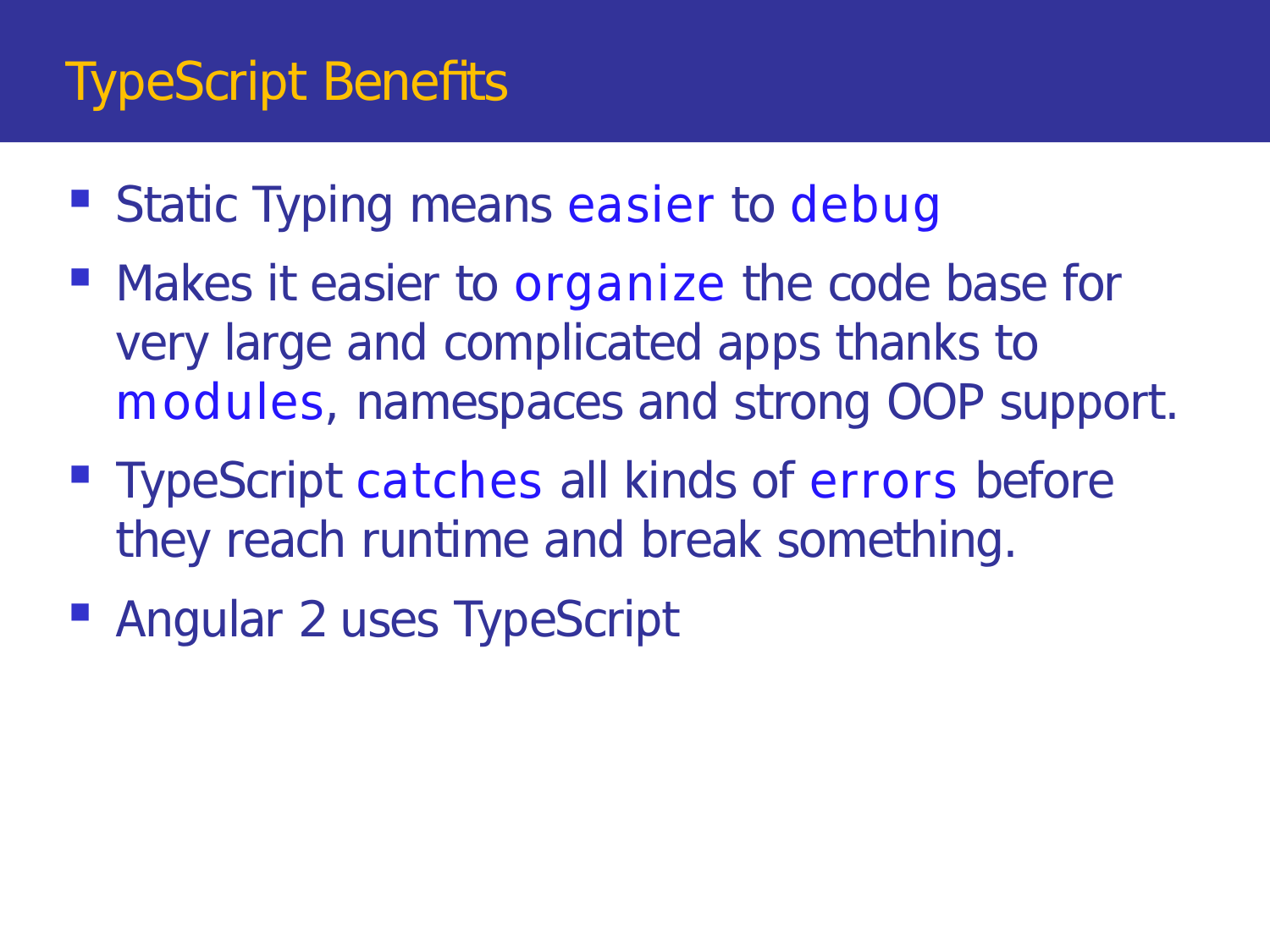

# TypeScript Benefits
Static Typing means easier to debug
Makes it easier to organize the code base for very large and complicated apps thanks to modules, namespaces and strong OOP support.
TypeScript catches all kinds of errors before they reach runtime and break something.
Angular 2 uses TypeScript